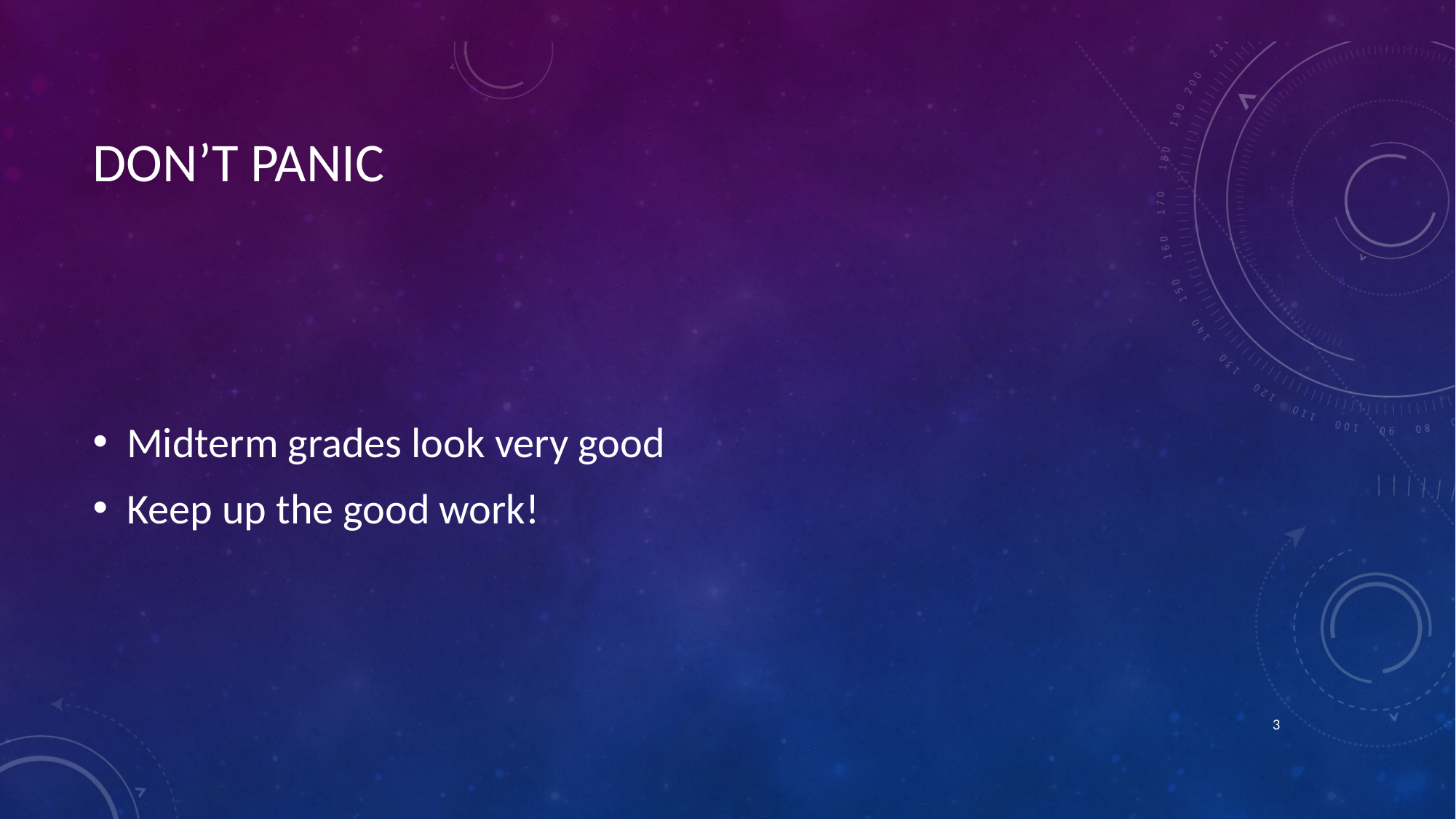

# Don’t panic
Midterm grades look very good
Keep up the good work!
3